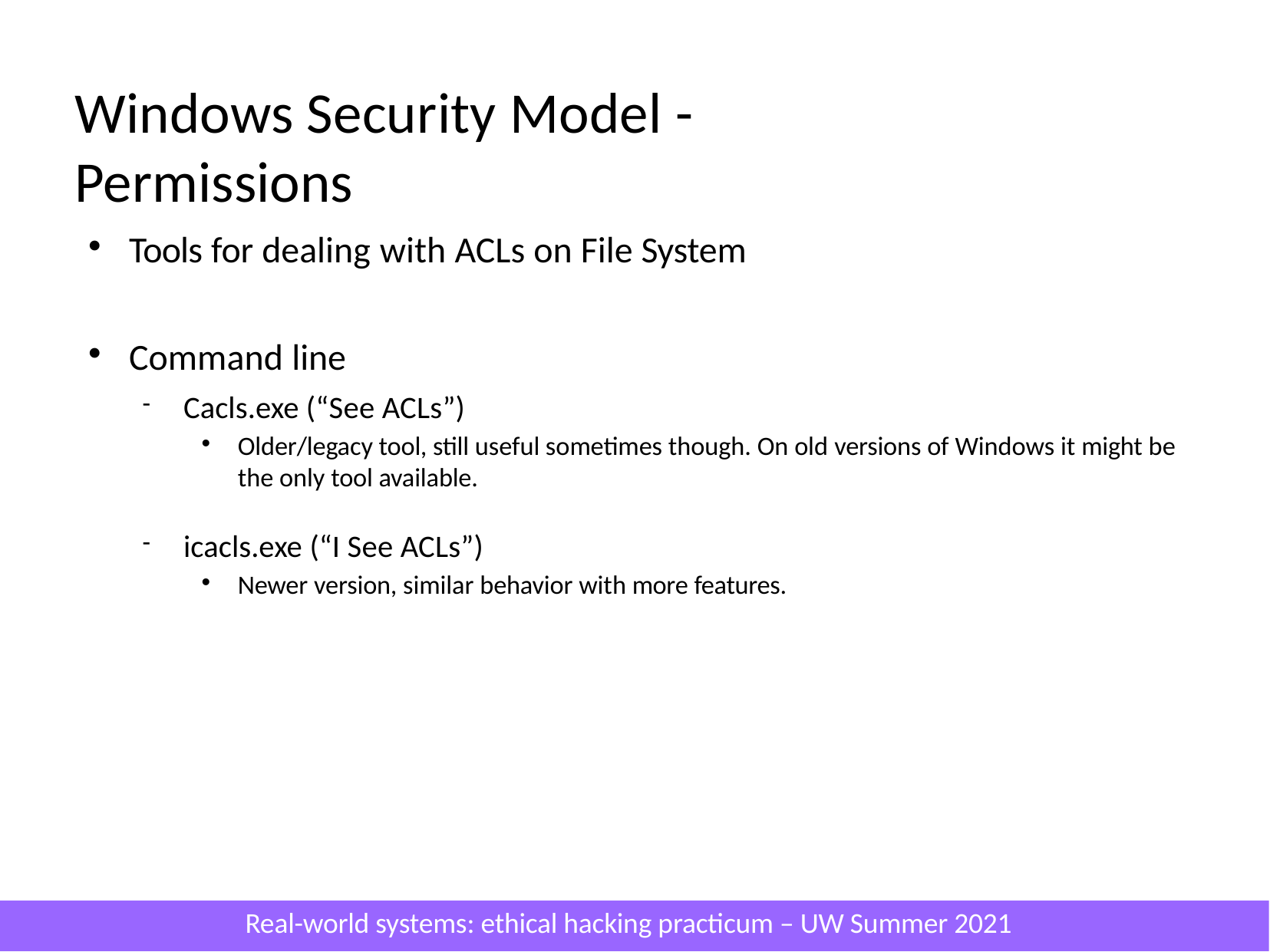

# Windows Security Model - Permissions
Tools for dealing with ACLs on File System

Command line
Cacls.exe (“See ACLs”)
Older/legacy tool, still useful sometimes though. On old versions of Windows it might be  the only tool available.

icacls.exe (“I See ACLs”)
Newer version, similar behavior with more features.
Real-world systems: ethical hacking practicum – UW Summer 2021